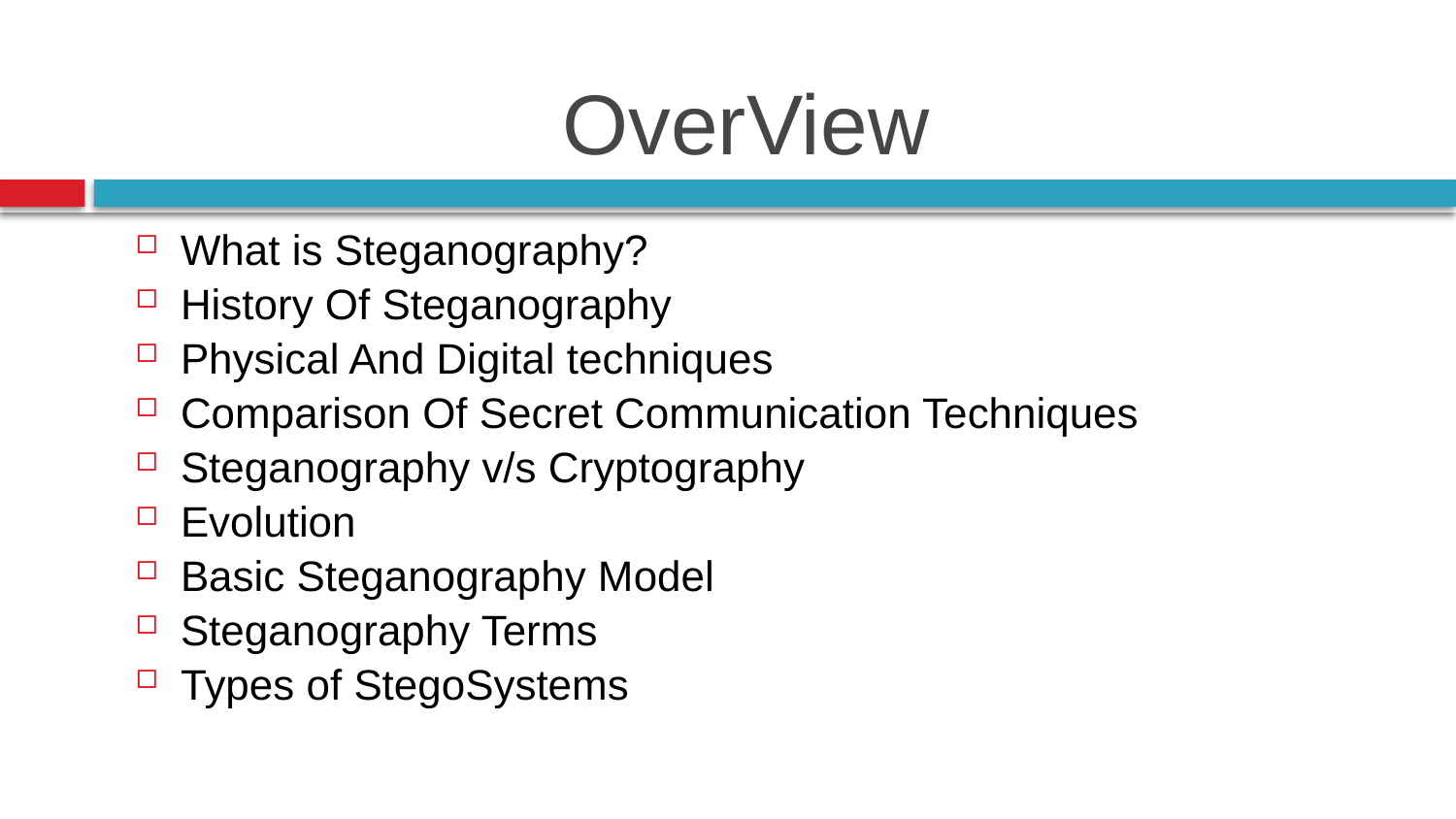

# OverView
What is Steganography?
History Of Steganography
Physical And Digital techniques
Comparison Of Secret Communication Techniques
Steganography v/s Cryptography
Evolution
Basic Steganography Model
Steganography Terms
Types of StegoSystems